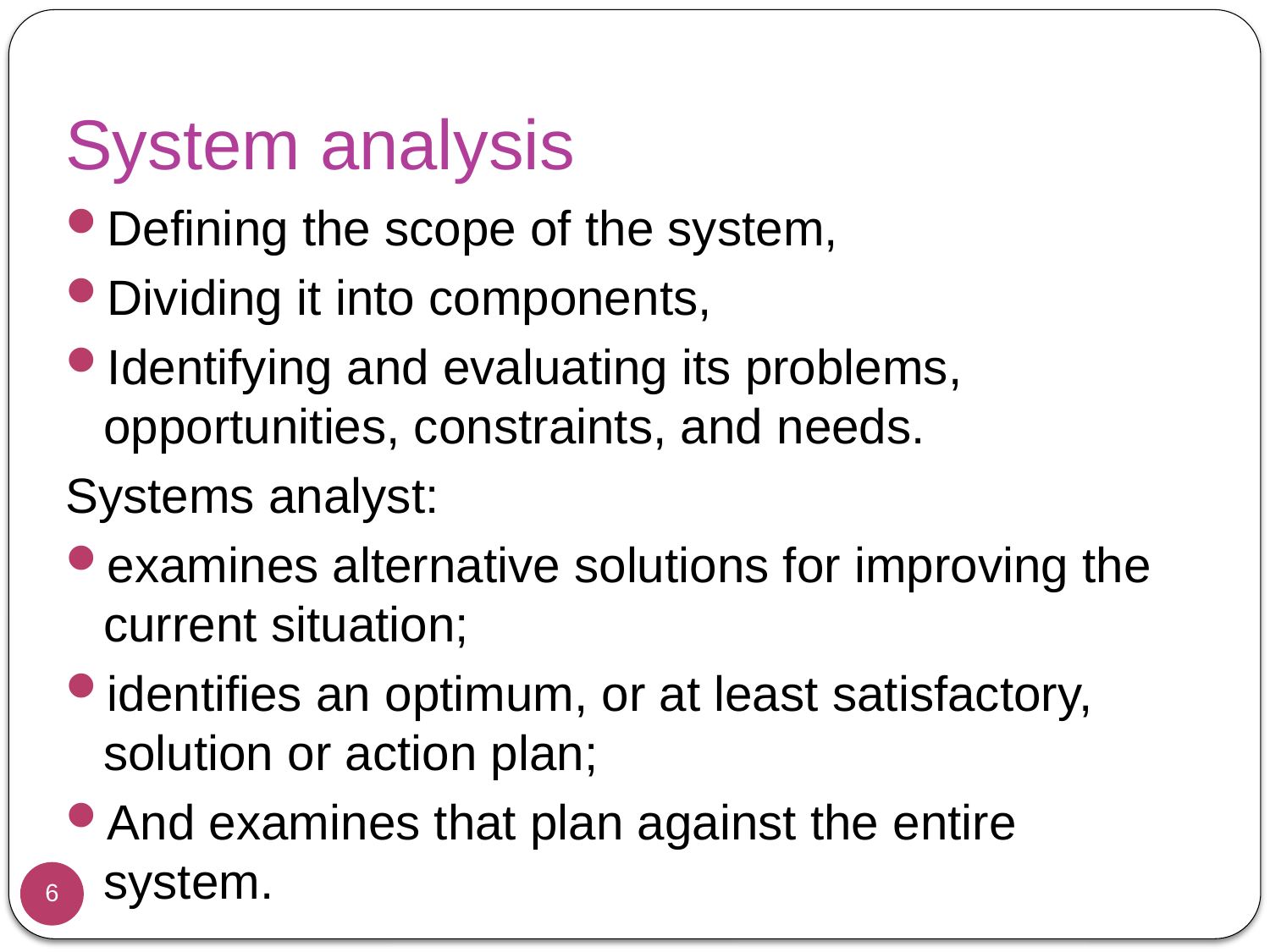

# System analysis
Defining the scope of the system,
Dividing it into components,
Identifying and evaluating its problems, opportunities, constraints, and needs.
Systems analyst:
examines alternative solutions for improving the current situation;
identifies an optimum, or at least satisfactory, solution or action plan;
And examines that plan against the entire system.
6